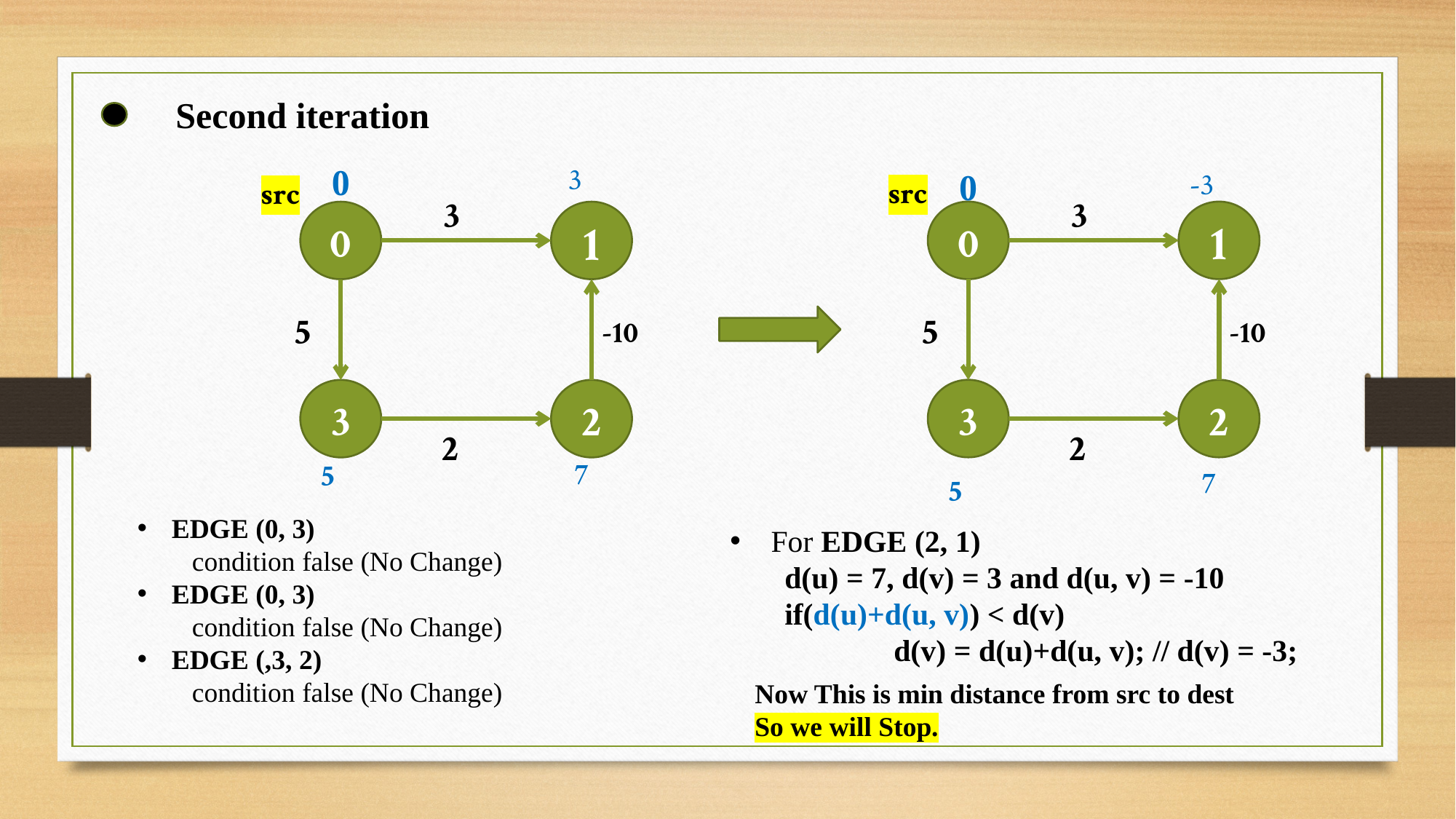

Second iteration

0
 3
0
-3
src
src
3
3
0
1
0
1
5
5

-10
-10
3
2
3
2
2
2
7
5
7
5
EDGE (0, 3)
condition false (No Change)
EDGE (0, 3)
condition false (No Change)
EDGE (,3, 2)
condition false (No Change)

For EDGE (2, 1)
d(u) = 7, d(v) = 3 and d(u, v) = -10
if(d(u)+d(u, v)) < d(v)
	d(v) = d(u)+d(u, v); // d(v) = -3;

Now This is min distance from src to dest
So we will Stop.